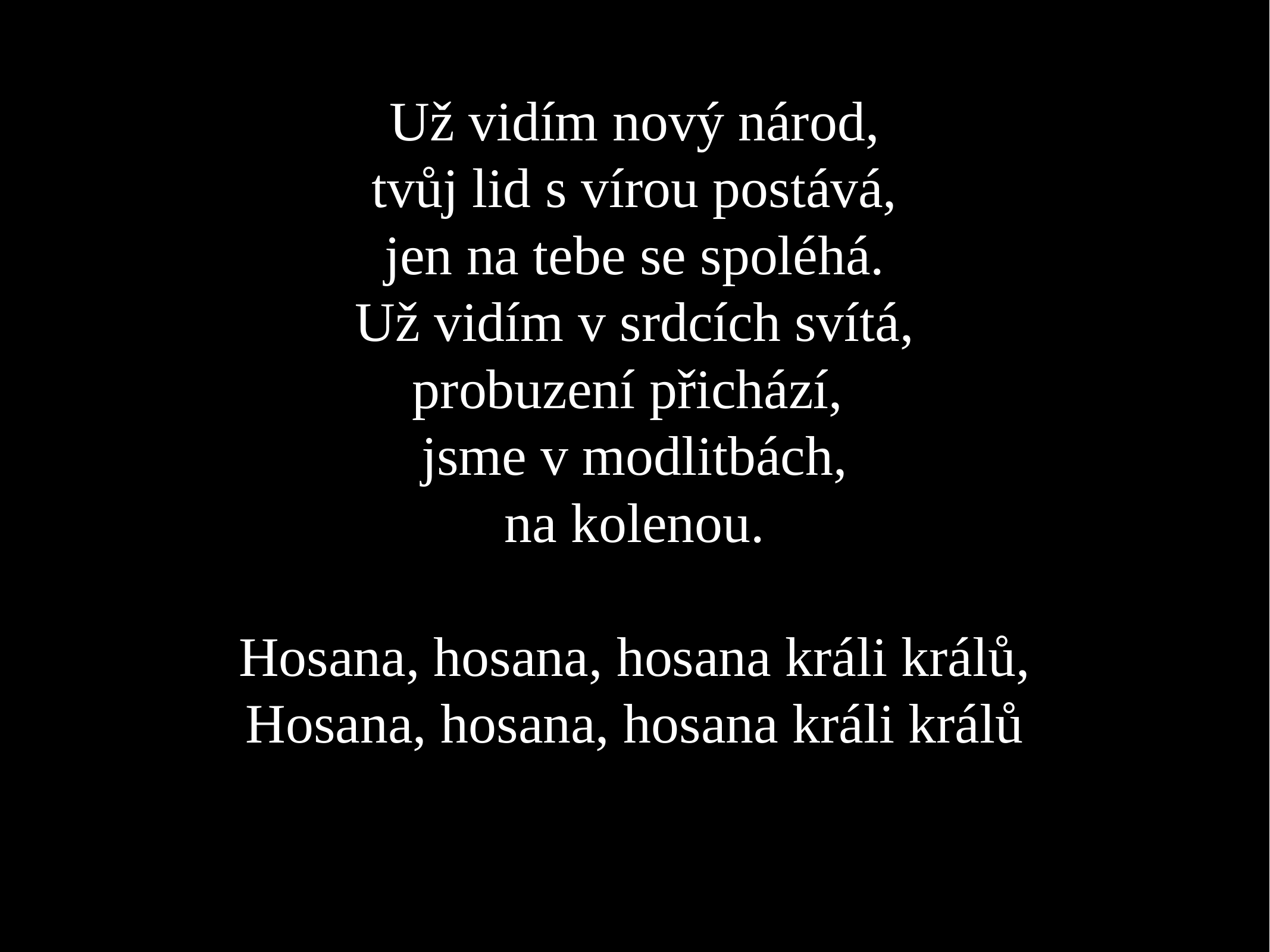

Už vidím nový národ,
tvůj lid s vírou postává,
jen na tebe se spoléhá.
Už vidím v srdcích svítá,
probuzení přichází,
jsme v modlitbách,
na kolenou.

Hosana, hosana, hosana králi králů,
Hosana, hosana, hosana králi králů